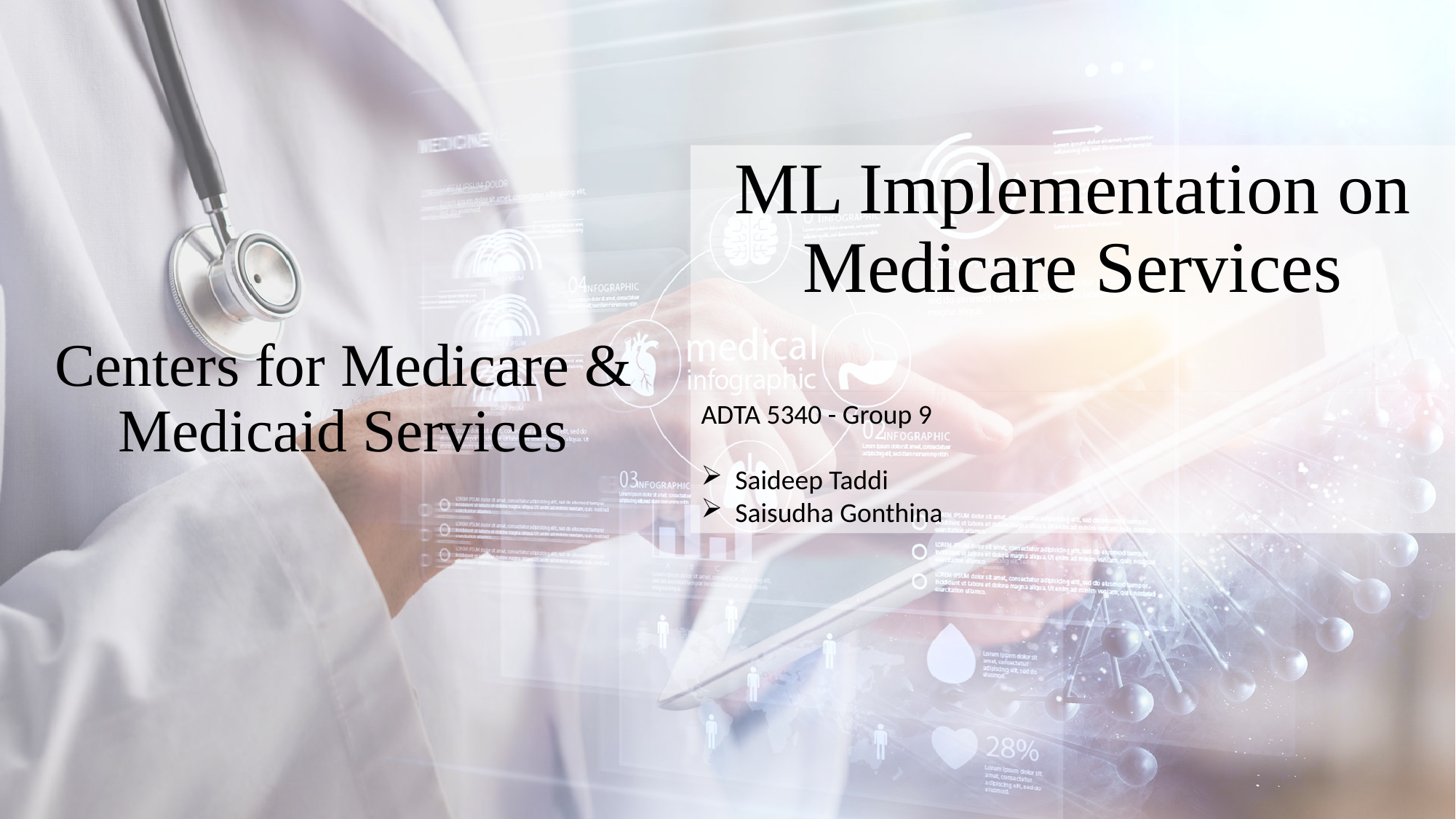

ML Implementation on Medicare Services
# Centers for Medicare & Medicaid Services
ADTA 5340 - Group 9

Saideep Taddi
Saisudha Gonthina